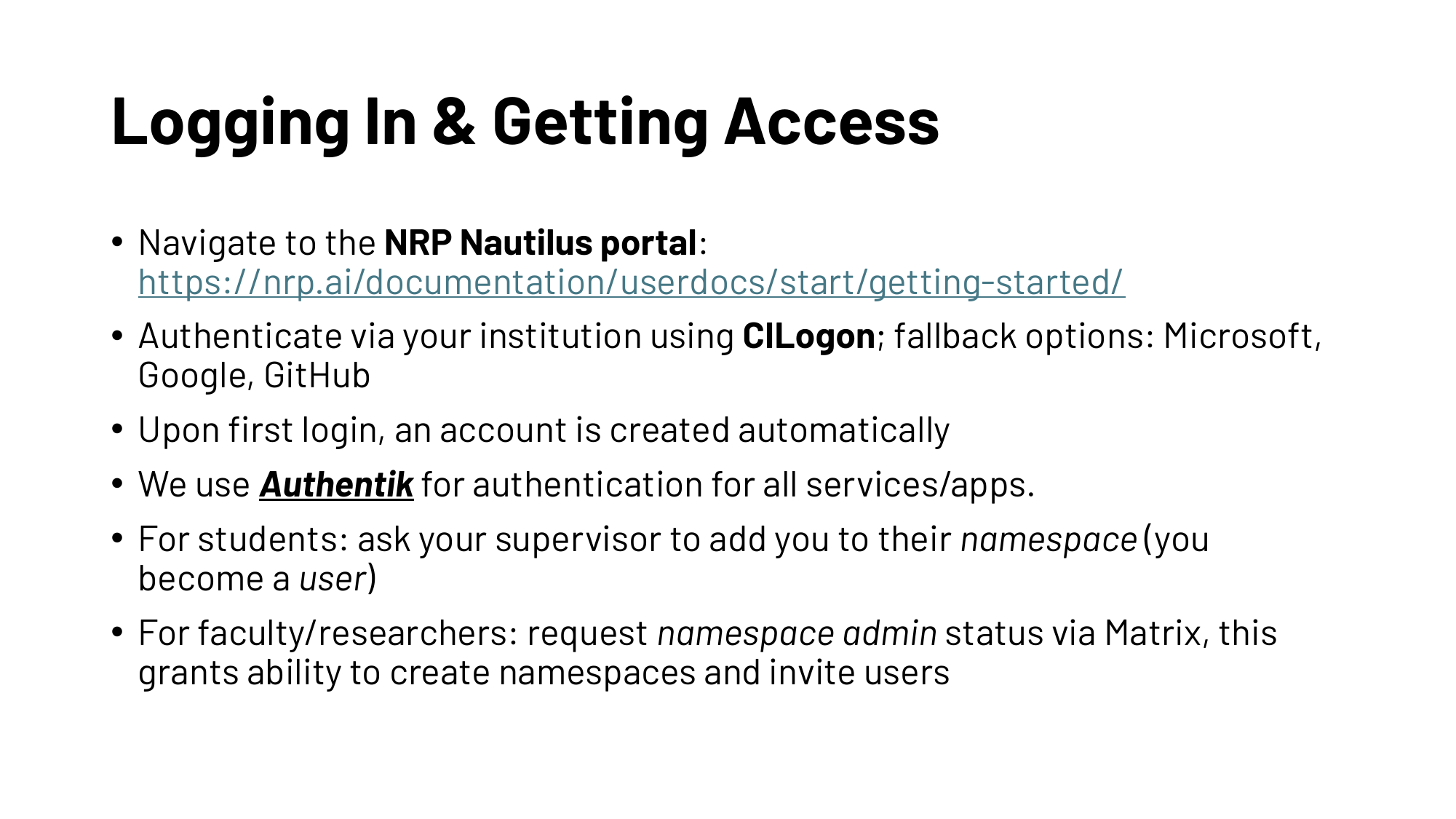

# Logging In & Getting Access
Navigate to the NRP Nautilus portal:
https://nrp.ai/documentation/userdocs/start/getting-started/
Authenticate via your institution using CILogon; fallback options: Microsoft, Google, GitHub
Upon first login, an account is created automatically
We use Authentik for authentication for all services/apps.
For students: ask your supervisor to add you to their namespace (you become a user)
For faculty/researchers: request namespace admin status via Matrix, this grants ability to create namespaces and invite users